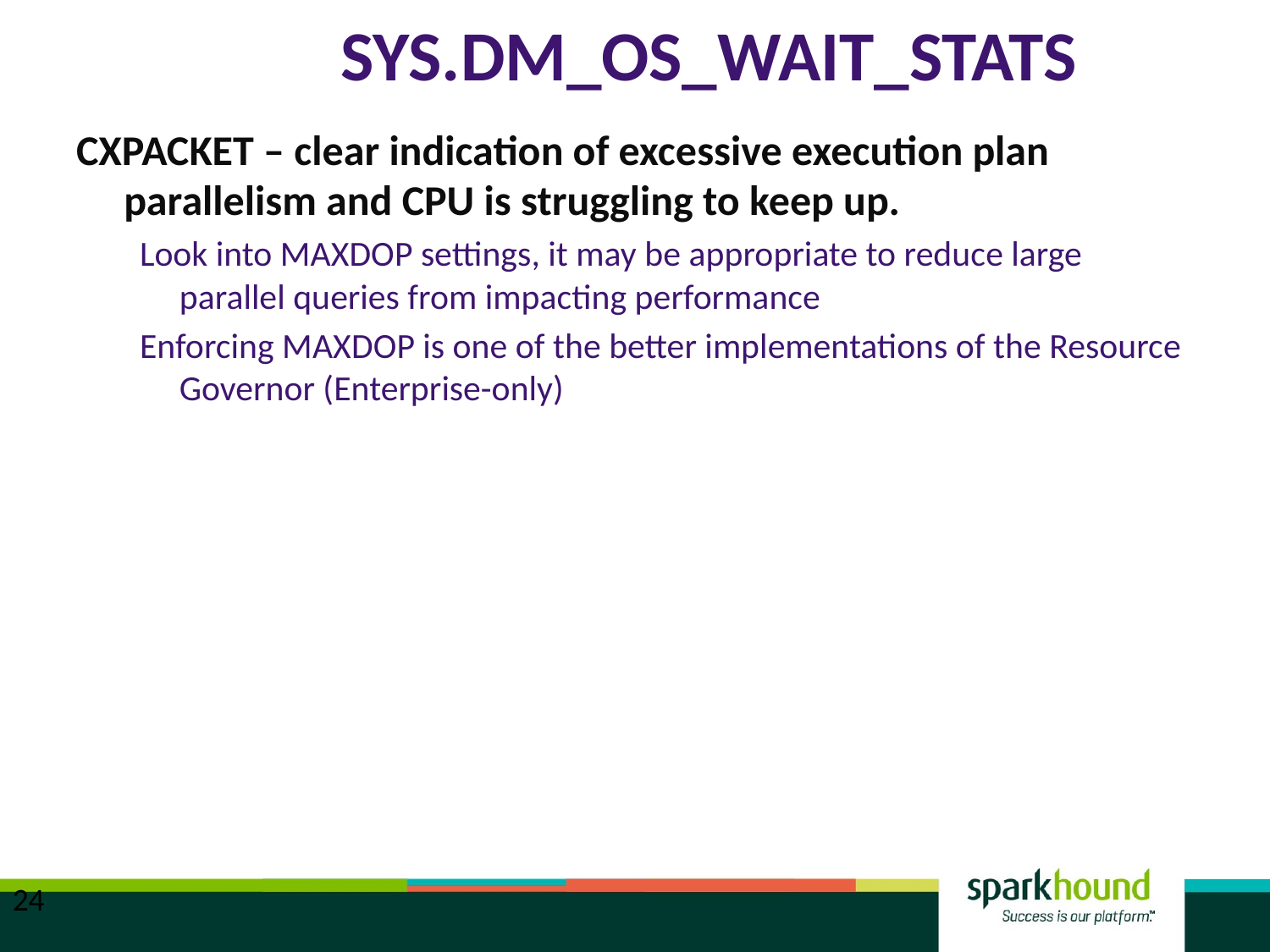

# sys.dm_os_wait_stats
CXPACKET – clear indication of excessive execution plan parallelism and CPU is struggling to keep up.
Look into MAXDOP settings, it may be appropriate to reduce large parallel queries from impacting performance
Enforcing MAXDOP is one of the better implementations of the Resource Governor (Enterprise-only)

24